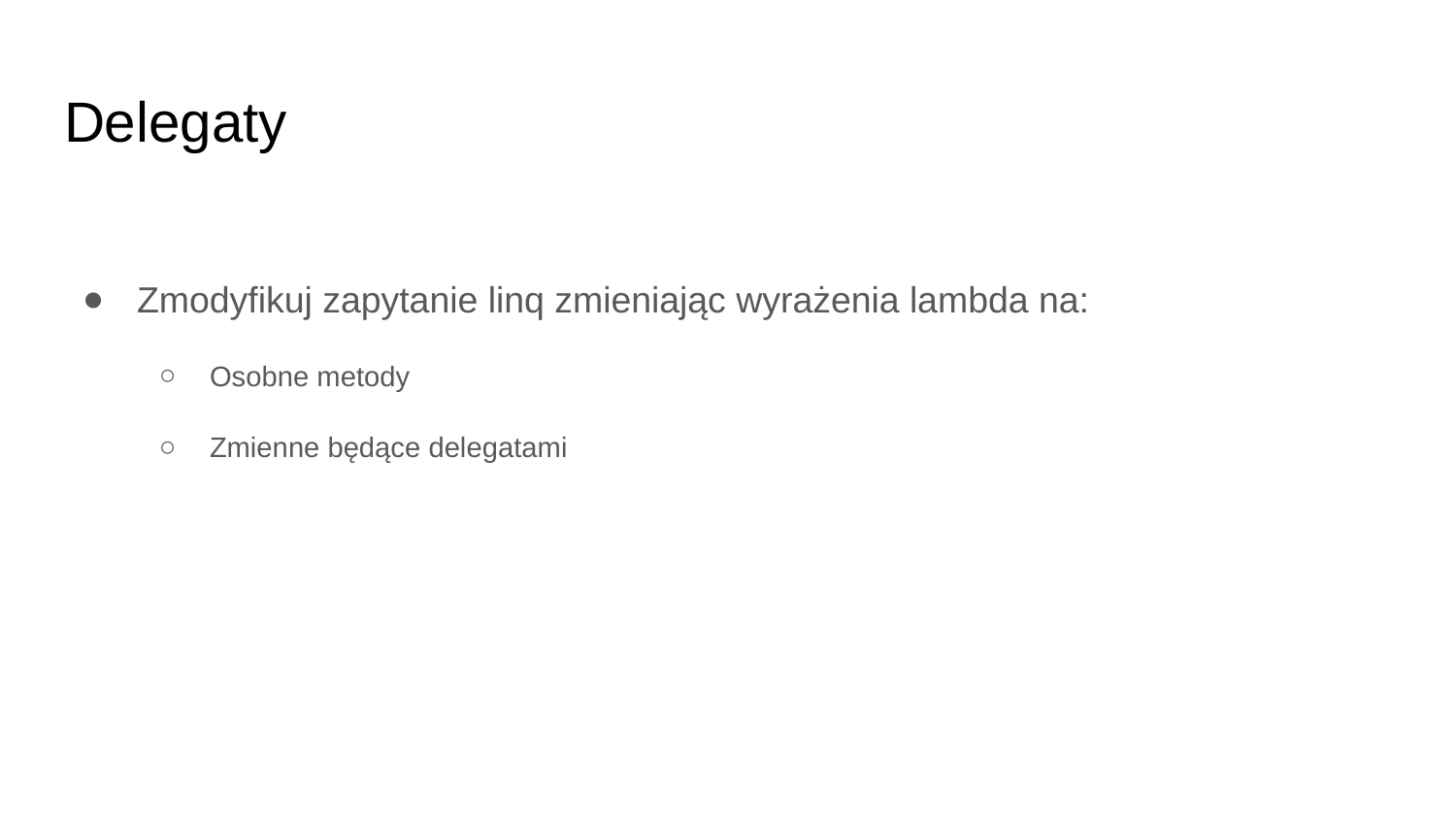

# Delegaty

Zmodyfikuj zapytanie linq zmieniając wyrażenia lambda na:
Osobne metody
Zmienne będące delegatami